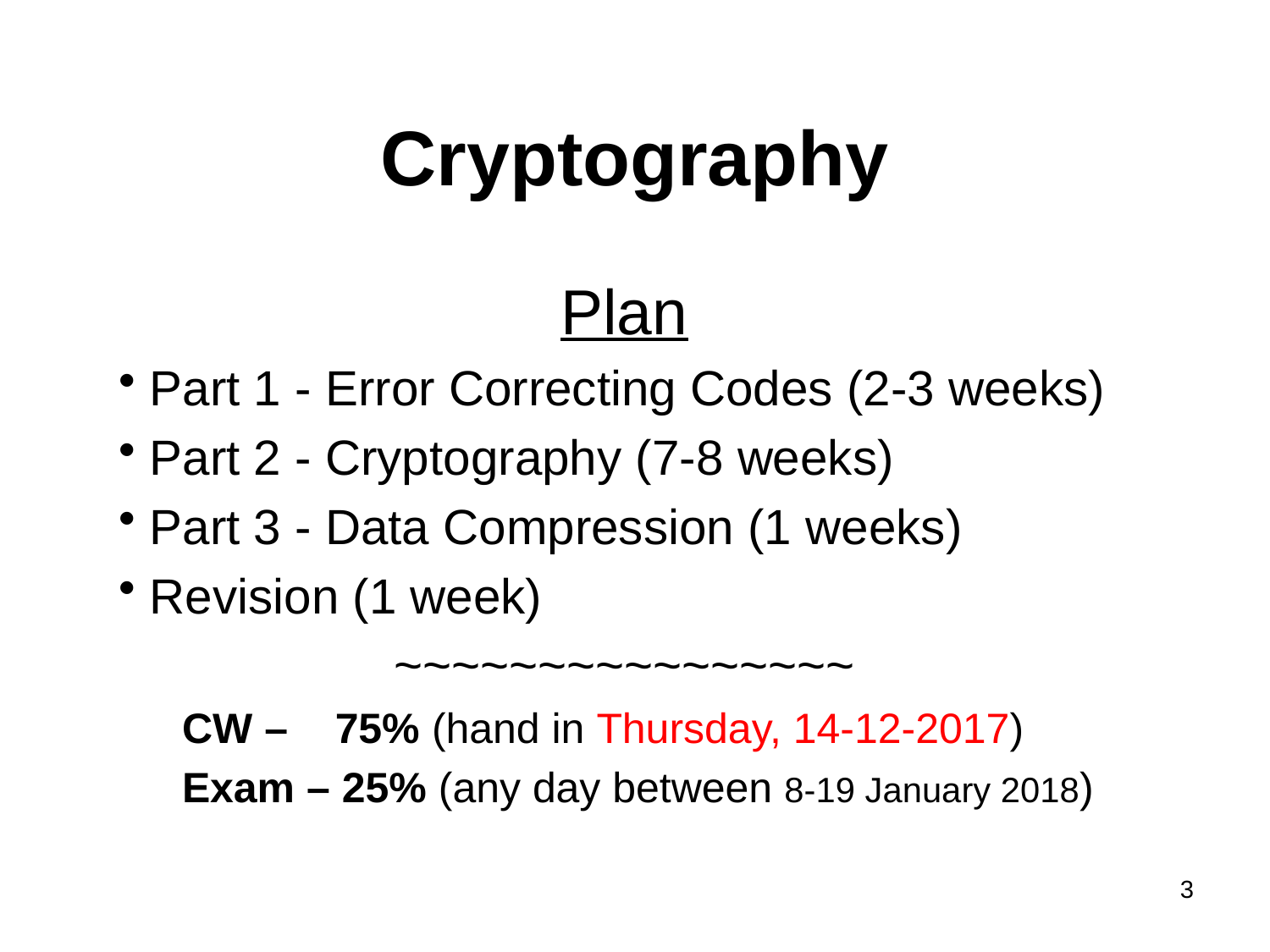

# Cryptography
Plan
 Part 1 - Error Correcting Codes (2-3 weeks)
 Part 2 - Cryptography (7-8 weeks)
 Part 3 - Data Compression (1 weeks)
 Revision (1 week)
~~~~~~~~~~~~~~~~
CW –    75% (hand in Thursday, 14-12-2017)
Exam – 25% (any day between 8-19 January 2018)
3